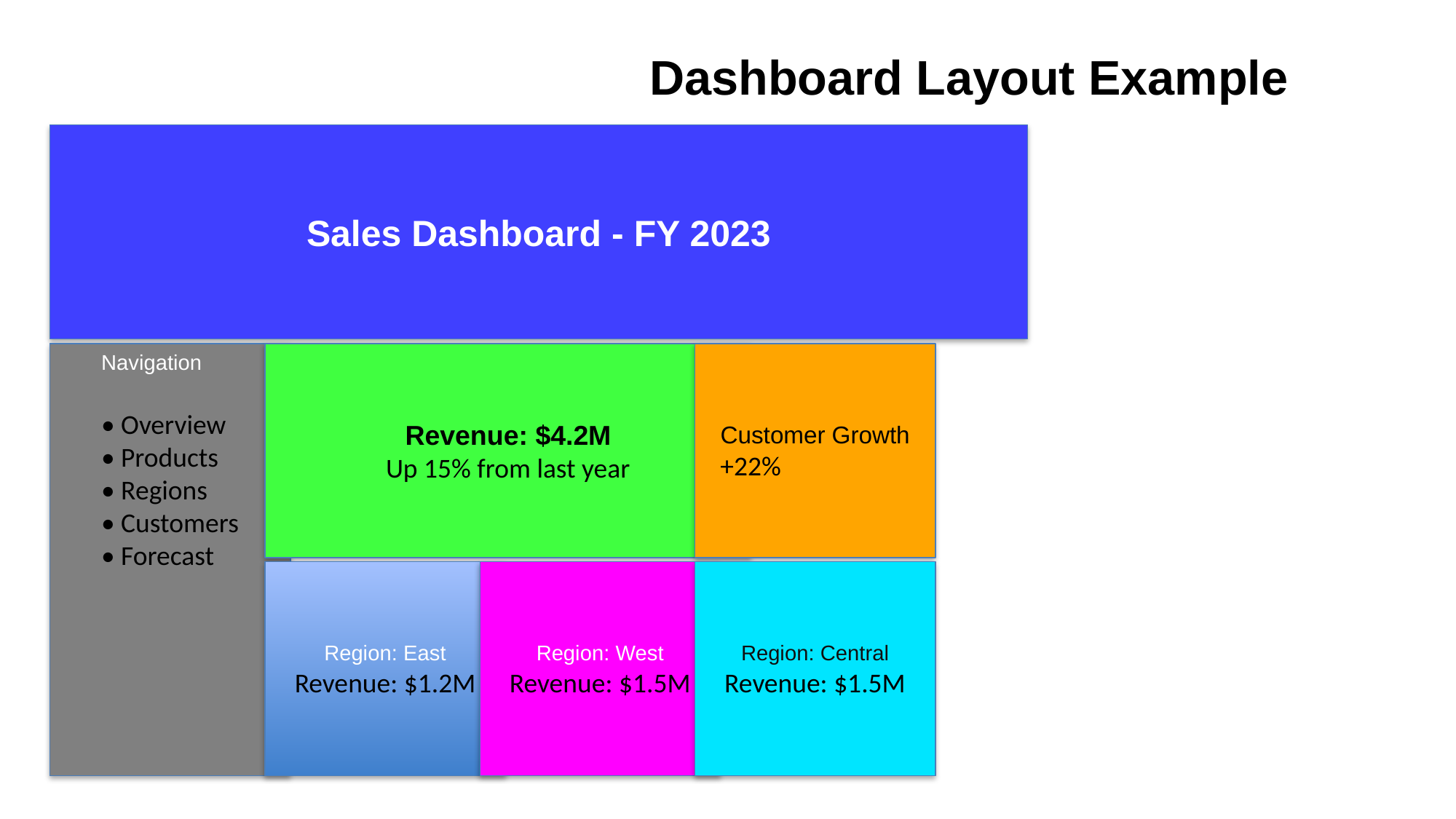

Dashboard Layout Example

Sales Dashboard - FY 2023

Navigation

• Overview
• Products
• Regions
• Customers
• Forecast

Revenue: $4.2M
Up 15% from last year

Customer Growth
+22%

Region: East
Revenue: $1.2M

Region: West
Revenue: $1.5M

Region: Central
Revenue: $1.5M